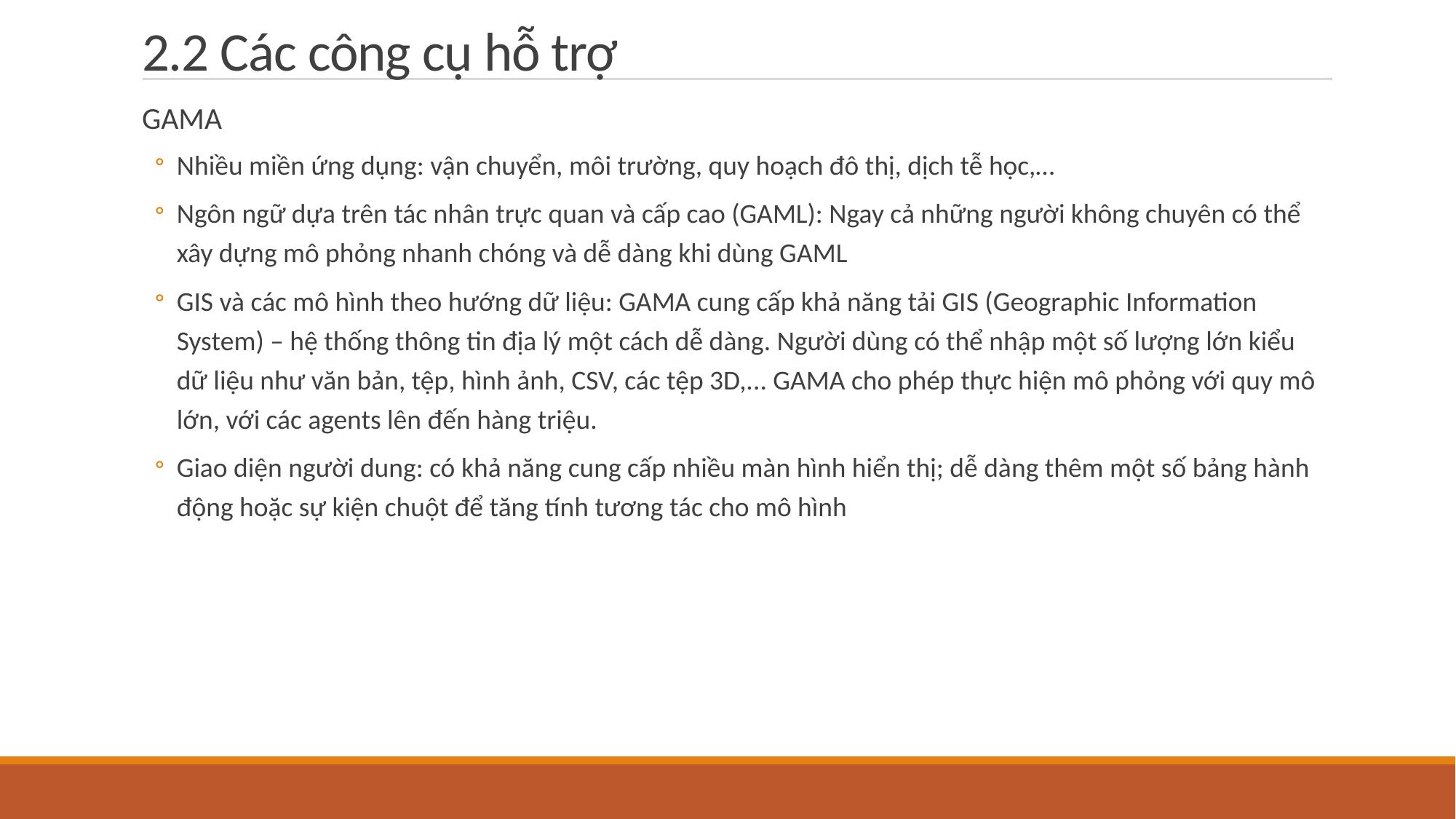

# 2.2 Các công cụ hỗ trợ
GAMA
Nhiều miền ứng dụng: vận chuyển, môi trường, quy hoạch đô thị, dịch tễ học,…
Ngôn ngữ dựa trên tác nhân trực quan và cấp cao (GAML): Ngay cả những người không chuyên có thể xây dựng mô phỏng nhanh chóng và dễ dàng khi dùng GAML
GIS và các mô hình theo hướng dữ liệu: GAMA cung cấp khả năng tải GIS (Geographic Information System) – hệ thống thông tin địa lý một cách dễ dàng. Người dùng có thể nhập một số lượng lớn kiểu dữ liệu như văn bản, tệp, hình ảnh, CSV, các tệp 3D,... GAMA cho phép thực hiện mô phỏng với quy mô lớn, với các agents lên đến hàng triệu.
Giao diện người dung: có khả năng cung cấp nhiều màn hình hiển thị; dễ dàng thêm một số bảng hành động hoặc sự kiện chuột để tăng tính tương tác cho mô hình